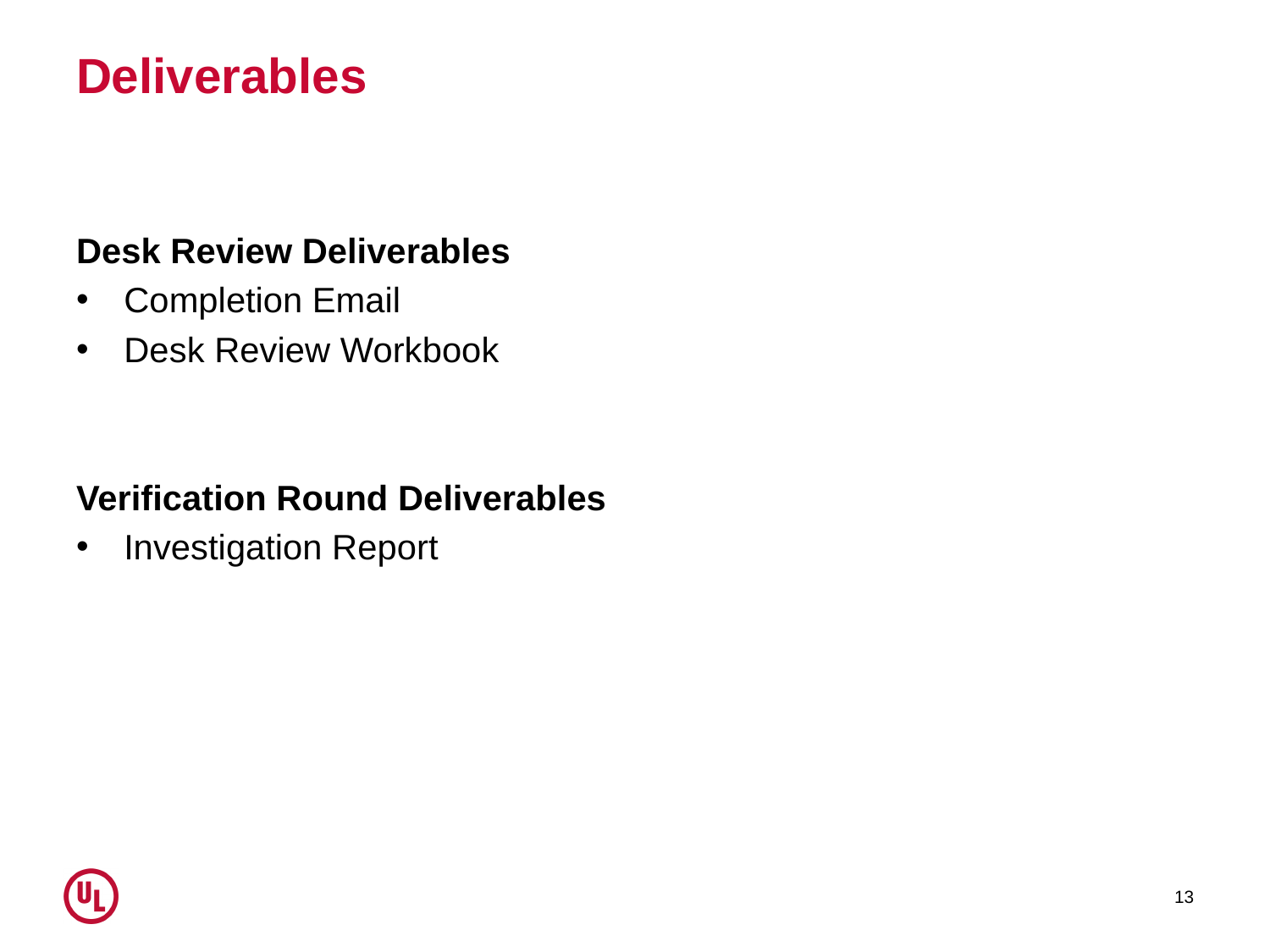

# Deliverables
Desk Review Deliverables
Completion Email
Desk Review Workbook

Verification Round Deliverables
Investigation Report
13